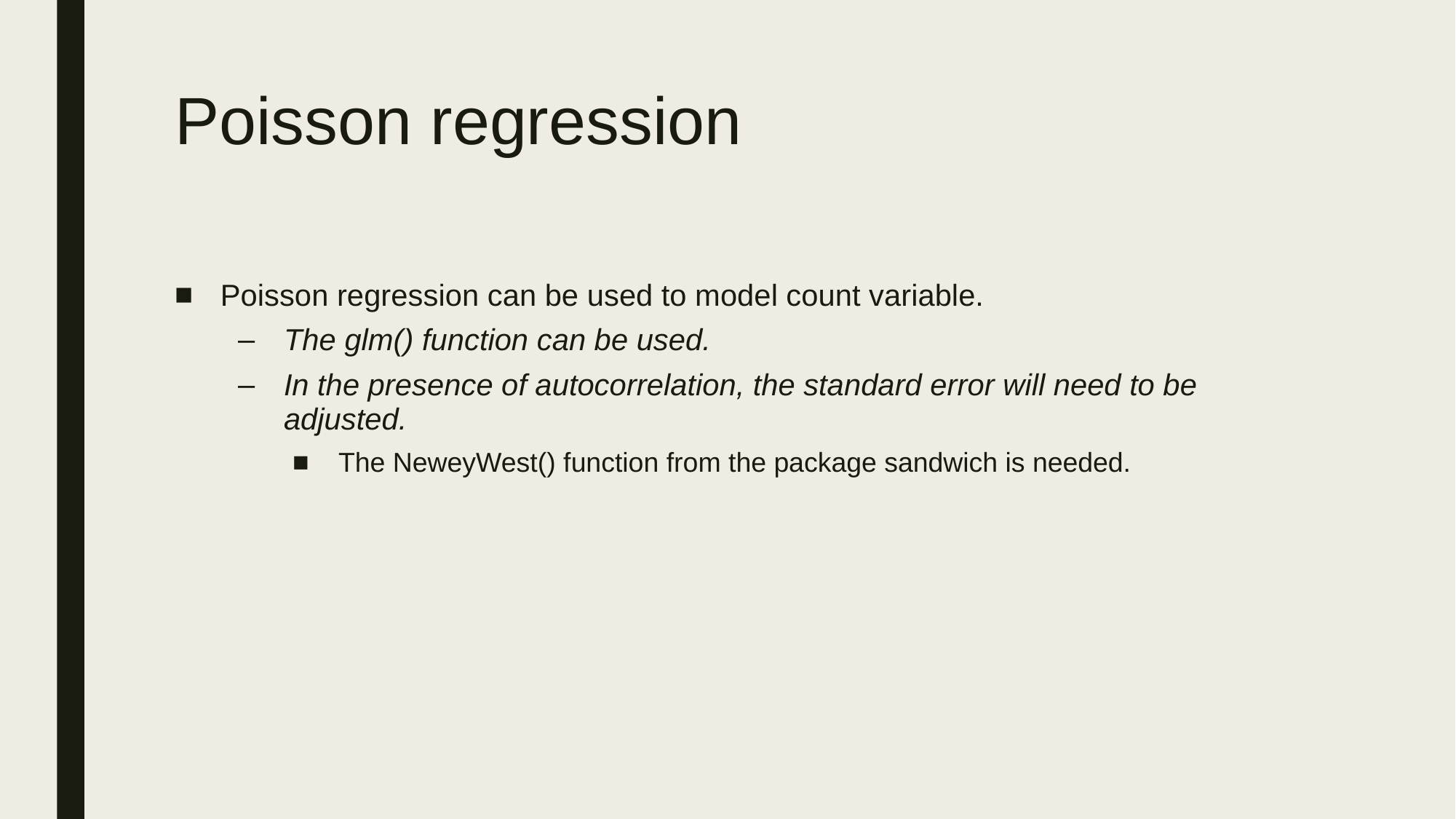

# Poisson regression
Poisson regression can be used to model count variable.
The glm() function can be used.
In the presence of autocorrelation, the standard error will need to be adjusted.
The NeweyWest() function from the package sandwich is needed.